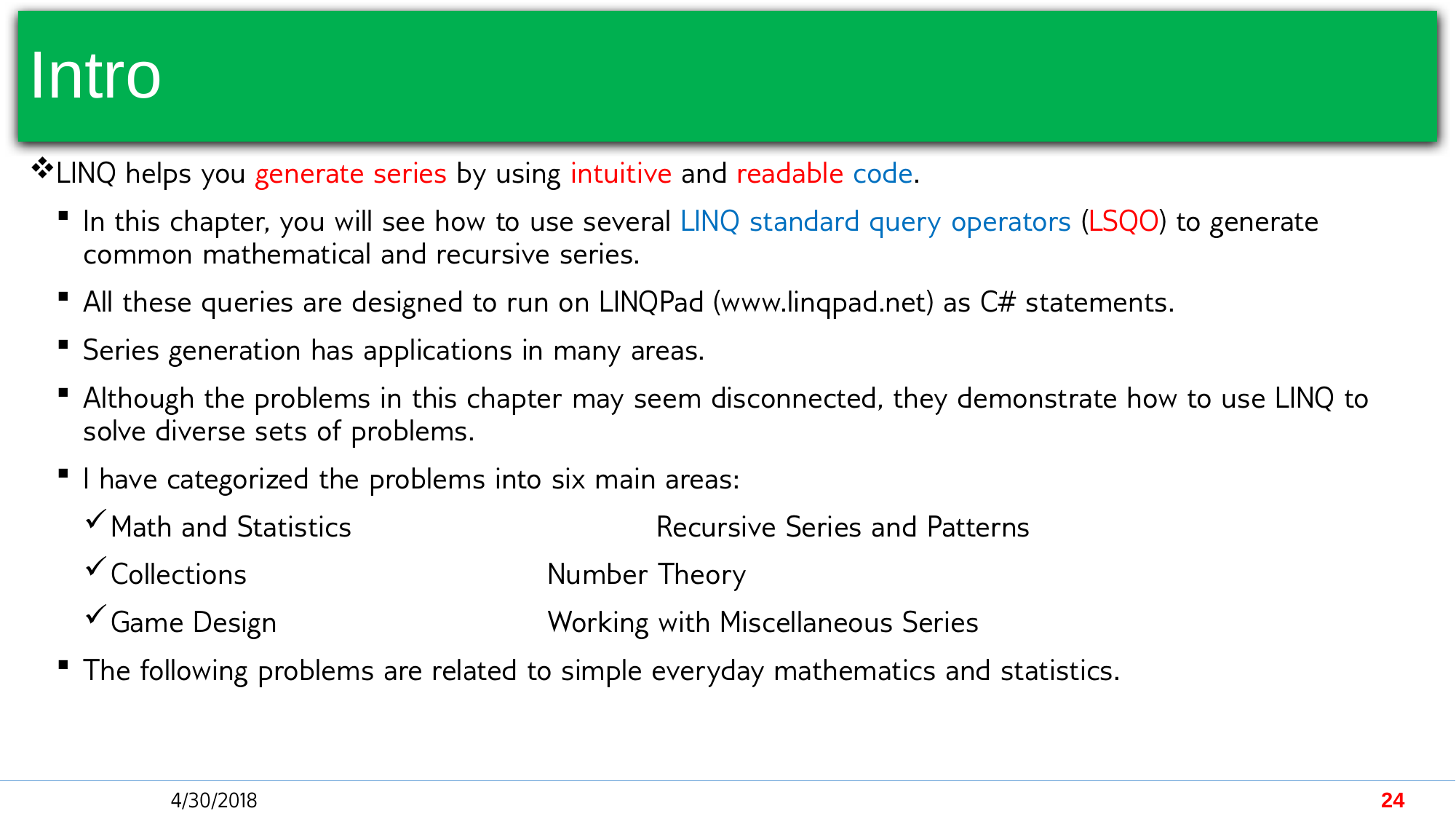

# Intro
LINQ helps you generate series by using intuitive and readable code.
In this chapter, you will see how to use several LINQ standard query operators (LSQO) to generate common mathematical and recursive series.
All these queries are designed to run on LINQPad (www.linqpad.net) as C# statements.
Series generation has applications in many areas.
Although the problems in this chapter may seem disconnected, they demonstrate how to use LINQ to solve diverse sets of problems.
I have categorized the problems into six main areas:
Math and Statistics			Recursive Series and Patterns
Collections			Number Theory
Game Design			Working with Miscellaneous Series
The following problems are related to simple everyday mathematics and statistics.
4/30/2018
24